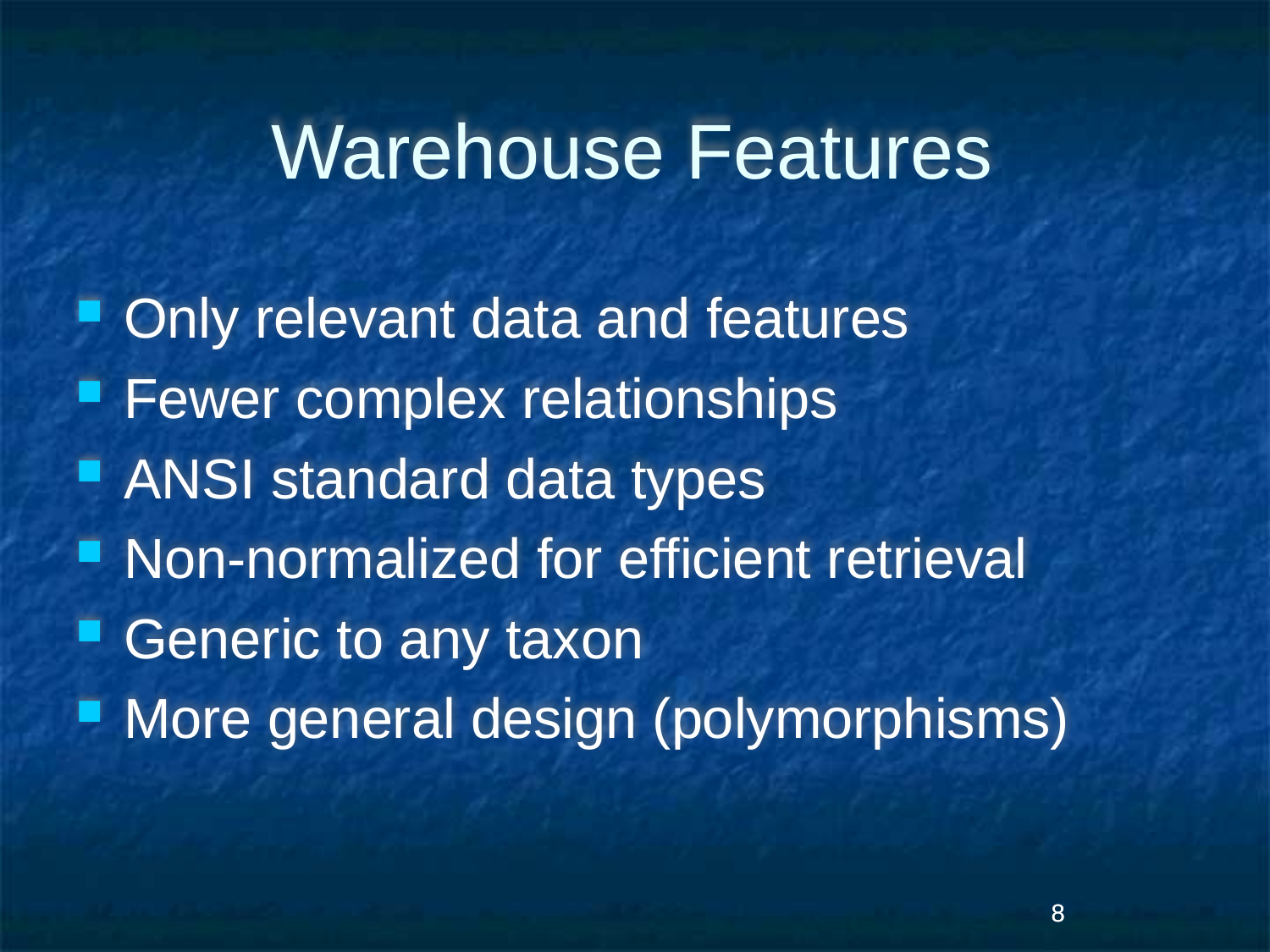

# Warehouse Features
Only relevant data and features
Fewer complex relationships
ANSI standard data types
Non-normalized for efficient retrieval
Generic to any taxon
More general design (polymorphisms)
8
8